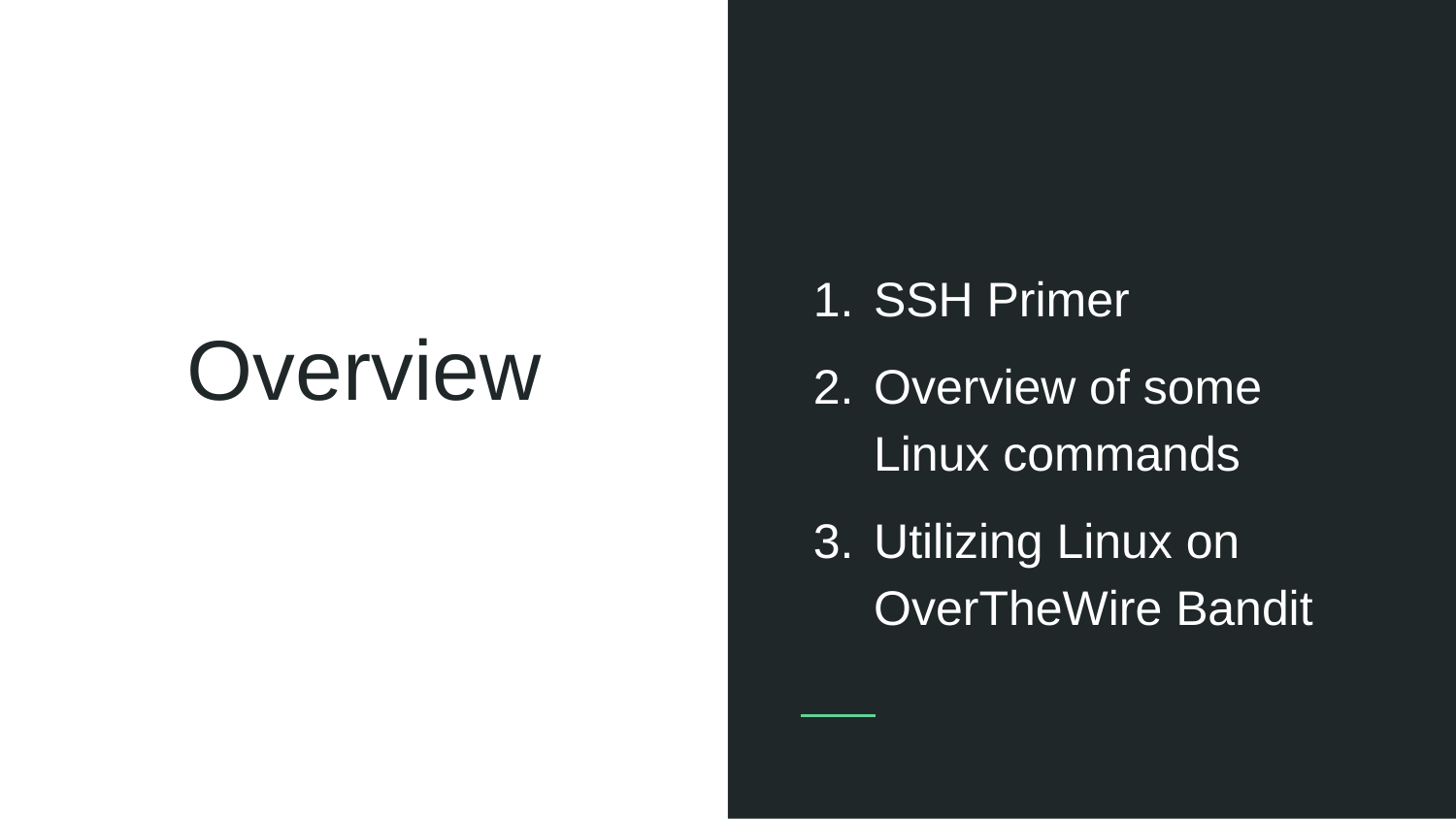

SSH Primer
Overview of some Linux commands
Utilizing Linux on OverTheWire Bandit
# Overview